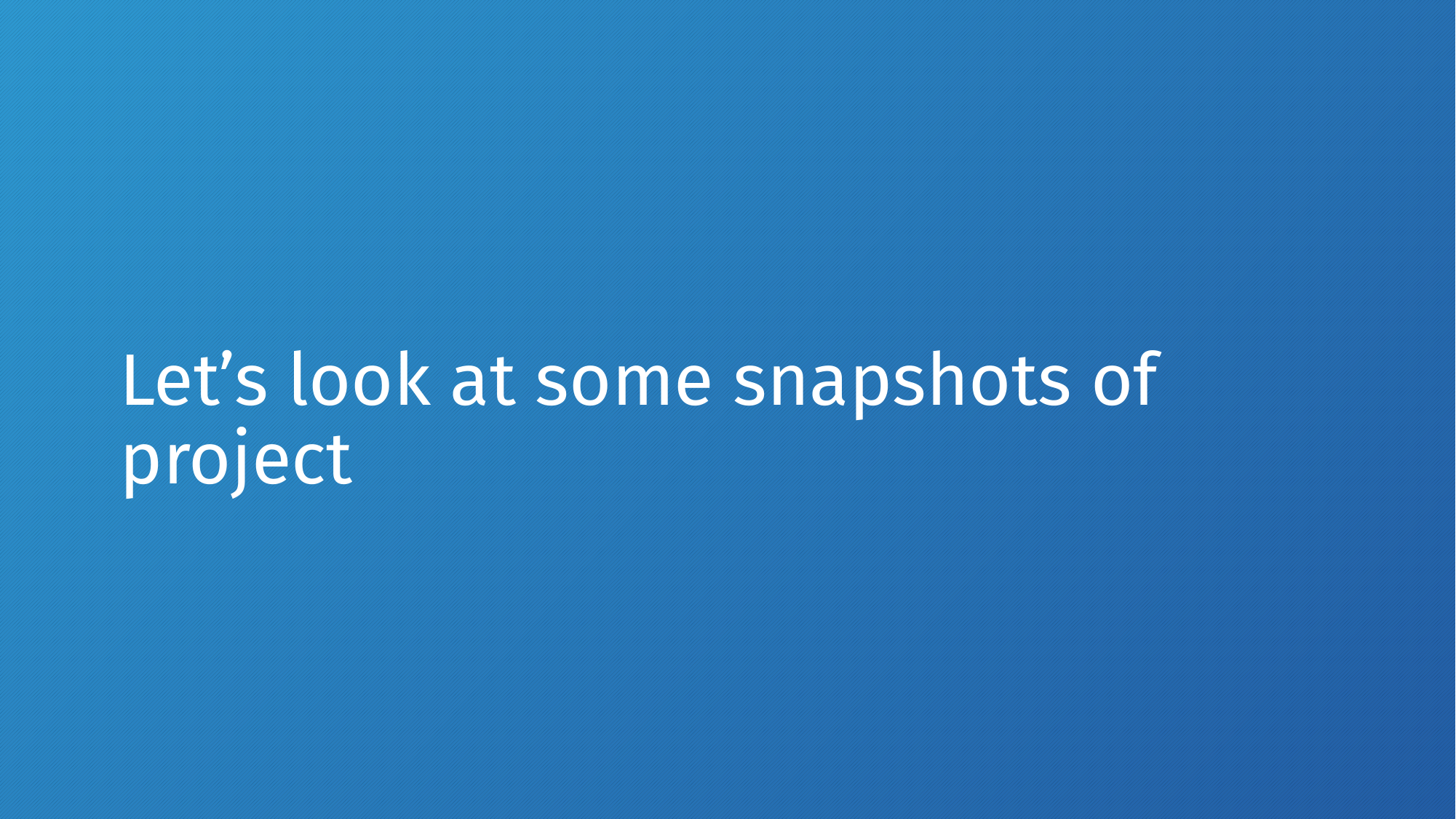

# Let’s look at some snapshots of project